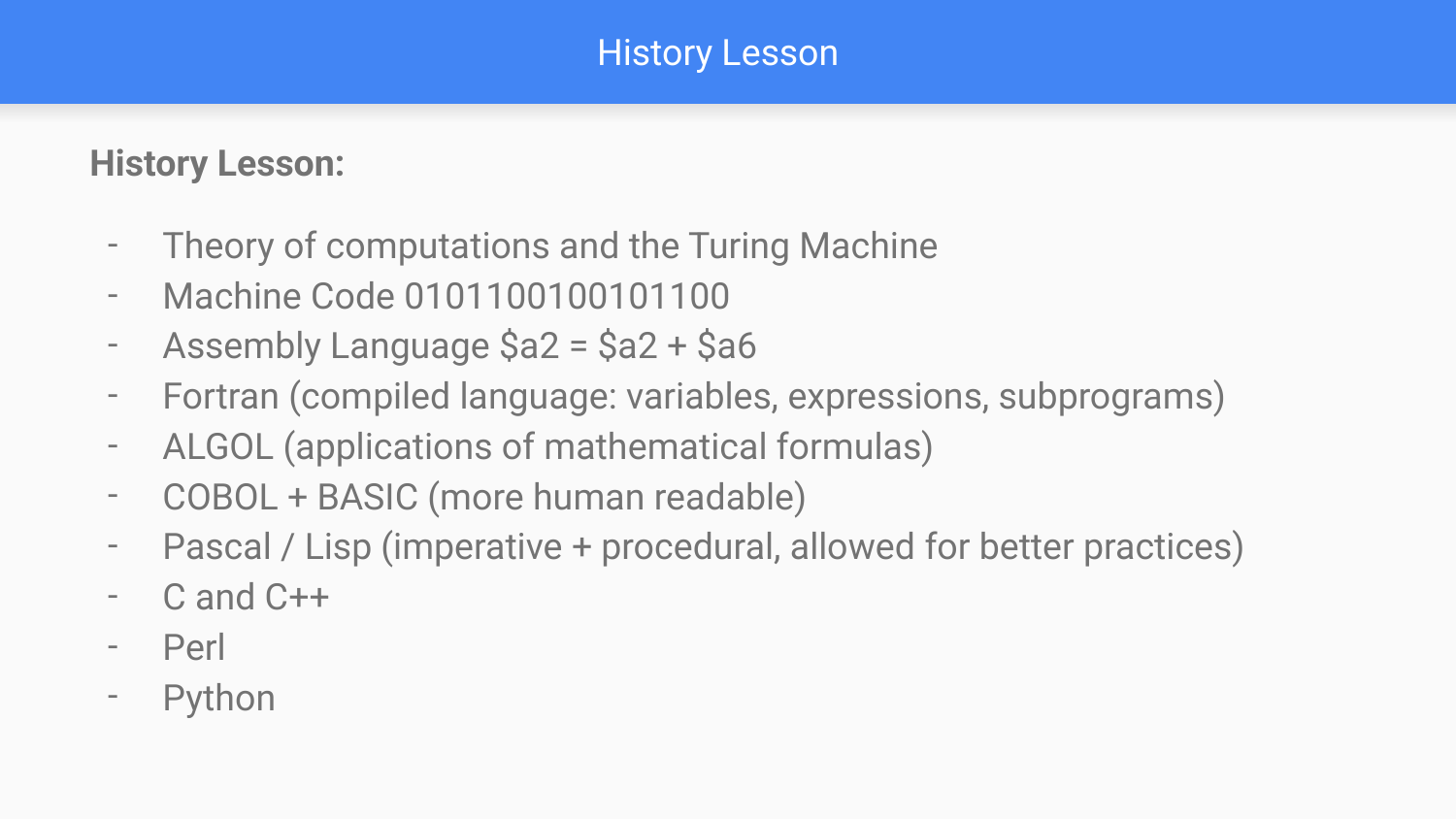

# History Lesson
History Lesson:
Theory of computations and the Turing Machine
Machine Code 0101100100101100
Assembly Language $a2 = $a2 + $a6
Fortran (compiled language: variables, expressions, subprograms)
ALGOL (applications of mathematical formulas)
COBOL + BASIC (more human readable)
Pascal / Lisp (imperative + procedural, allowed for better practices)
C and C++
Perl
Python